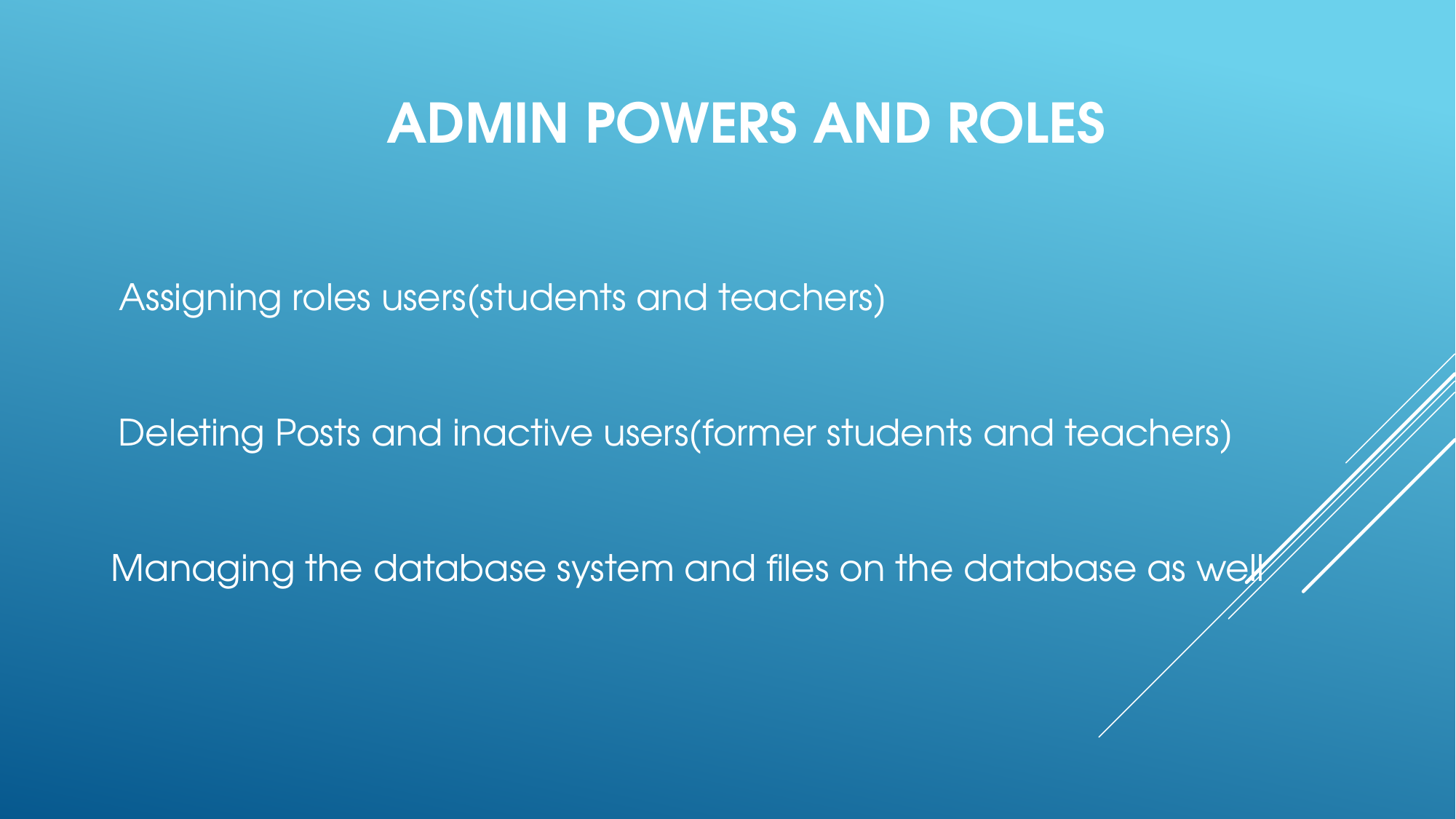

ADMIN POWERS AND ROLES
Assigning roles users(students and teachers)
Deleting Posts and inactive users(former students and teachers)
Managing the database system and files on the database as well